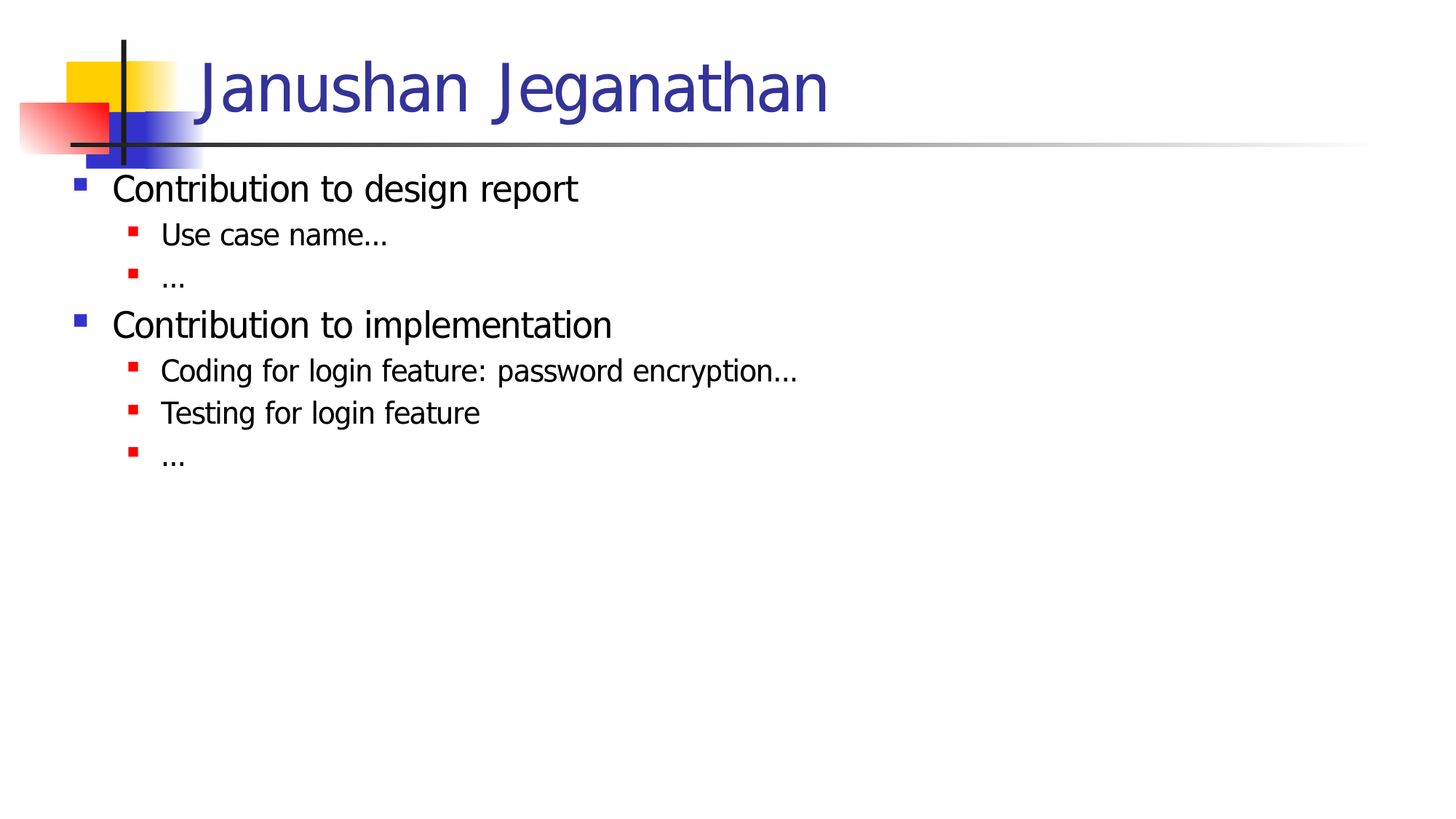

# Janushan Jeganathan
Contribution to design report
Use case name…
…
Contribution to implementation
Coding for login feature: password encryption…
Testing for login feature
…